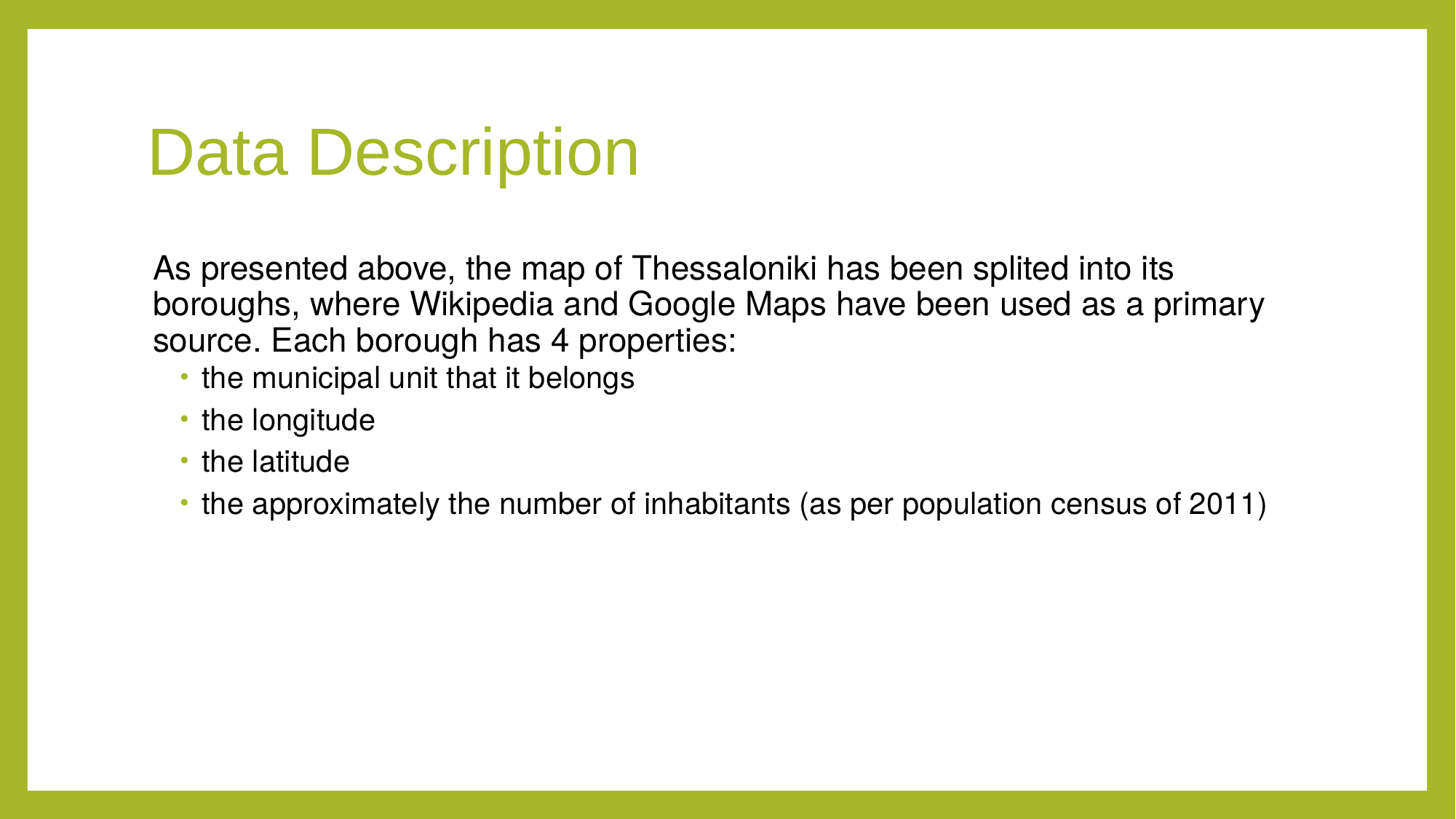

# Data Description
As presented above, the map of Thessaloniki has been splited into its boroughs, where Wikipedia and Google Maps have been used as a primary source. Each borough has 4 properties:
the municipal unit that it belongs
the longitude
the latitude
the approximately the number of inhabitants (as per population census of 2011)